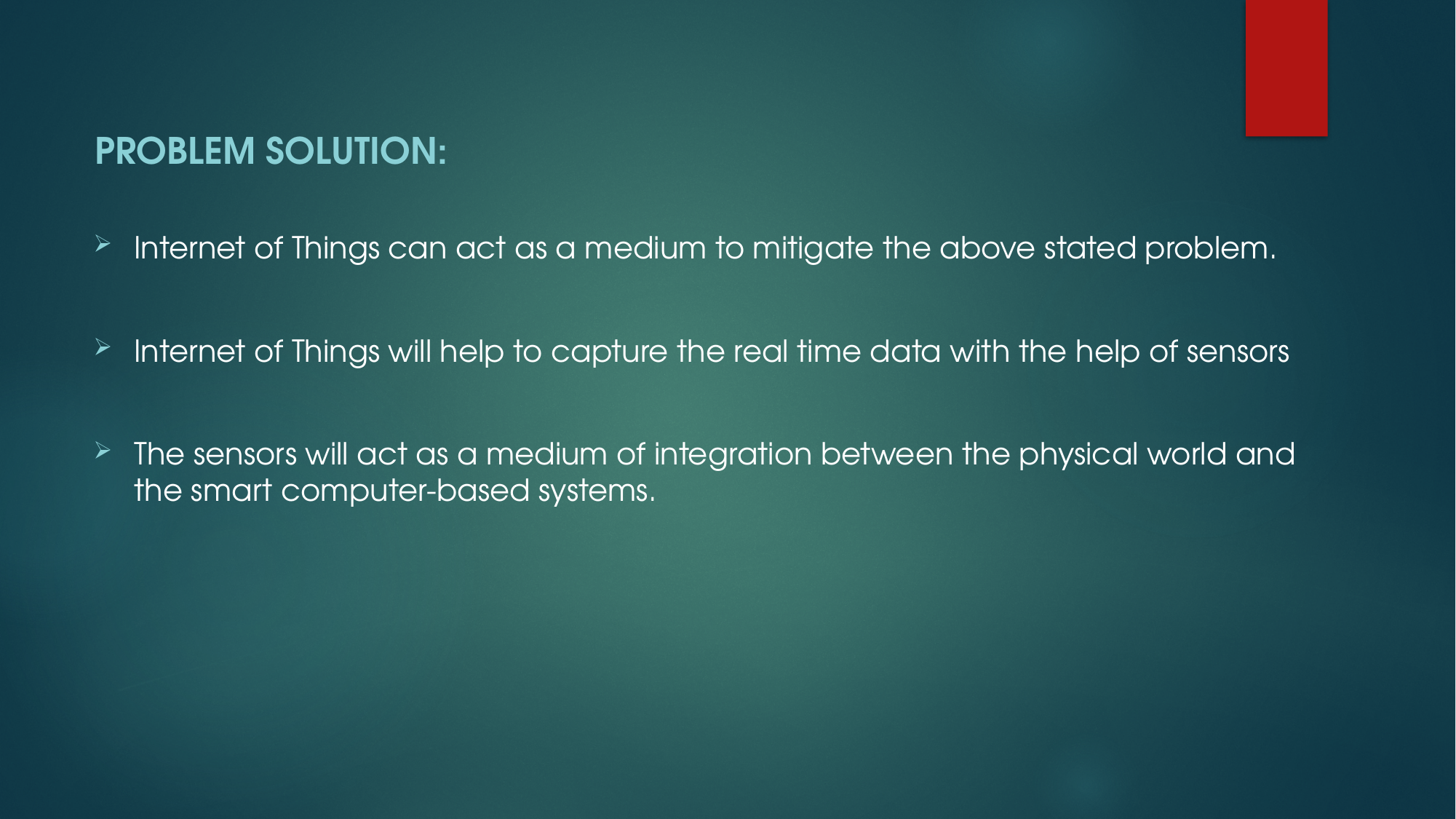

Internet of Things can act as a medium to mitigate the above stated problem.

Internet of Things will help to capture the real time data with the help of sensors

The sensors will act as a medium of integration between the physical world and the smart computer-based systems.
Problem solution: